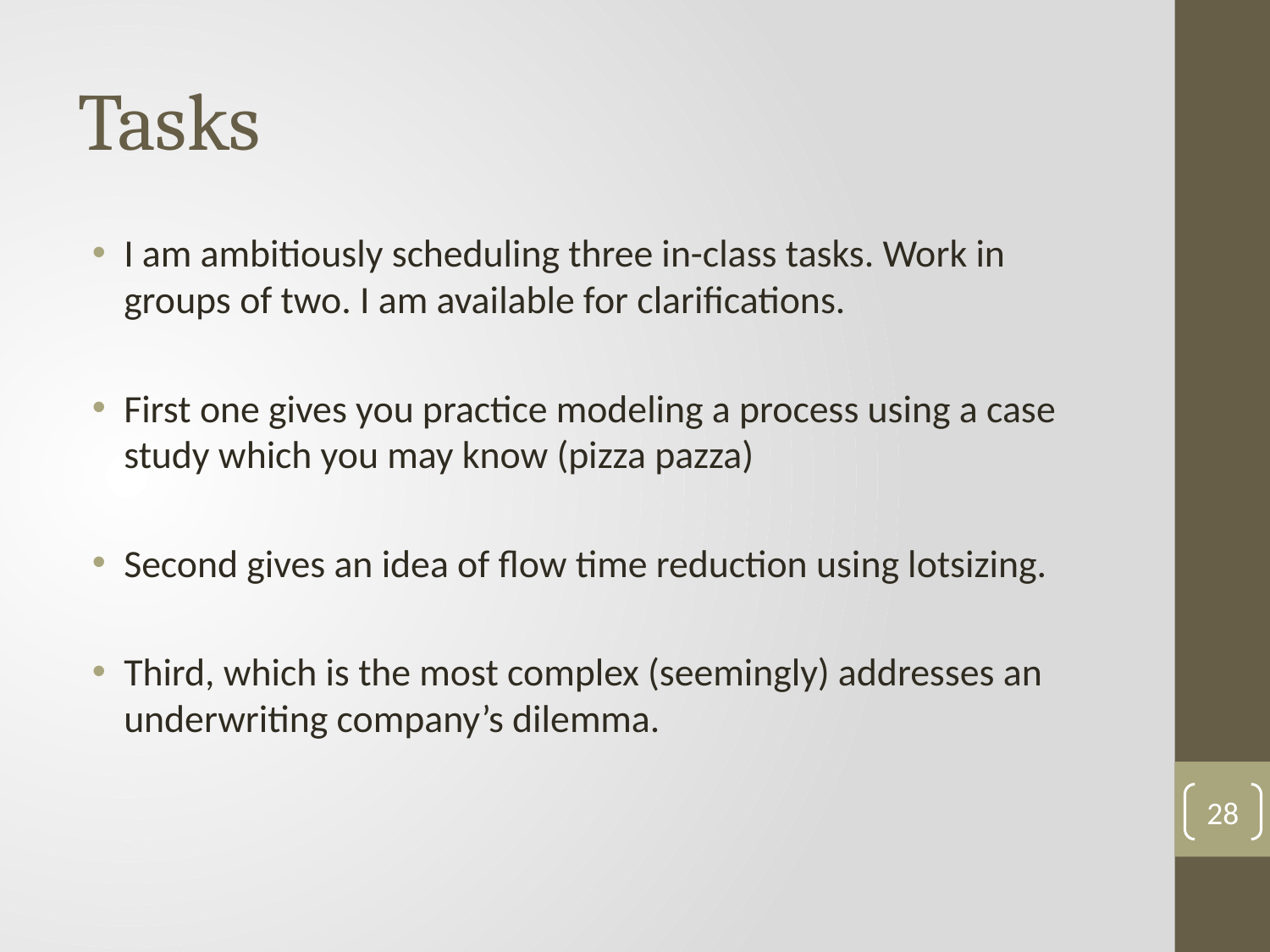

# Tasks
I am ambitiously scheduling three in-class tasks. Work in groups of two. I am available for clarifications.

First one gives you practice modeling a process using a case study which you may know (pizza pazza)

Second gives an idea of flow time reduction using lotsizing.

Third, which is the most complex (seemingly) addresses an underwriting company’s dilemma.
28